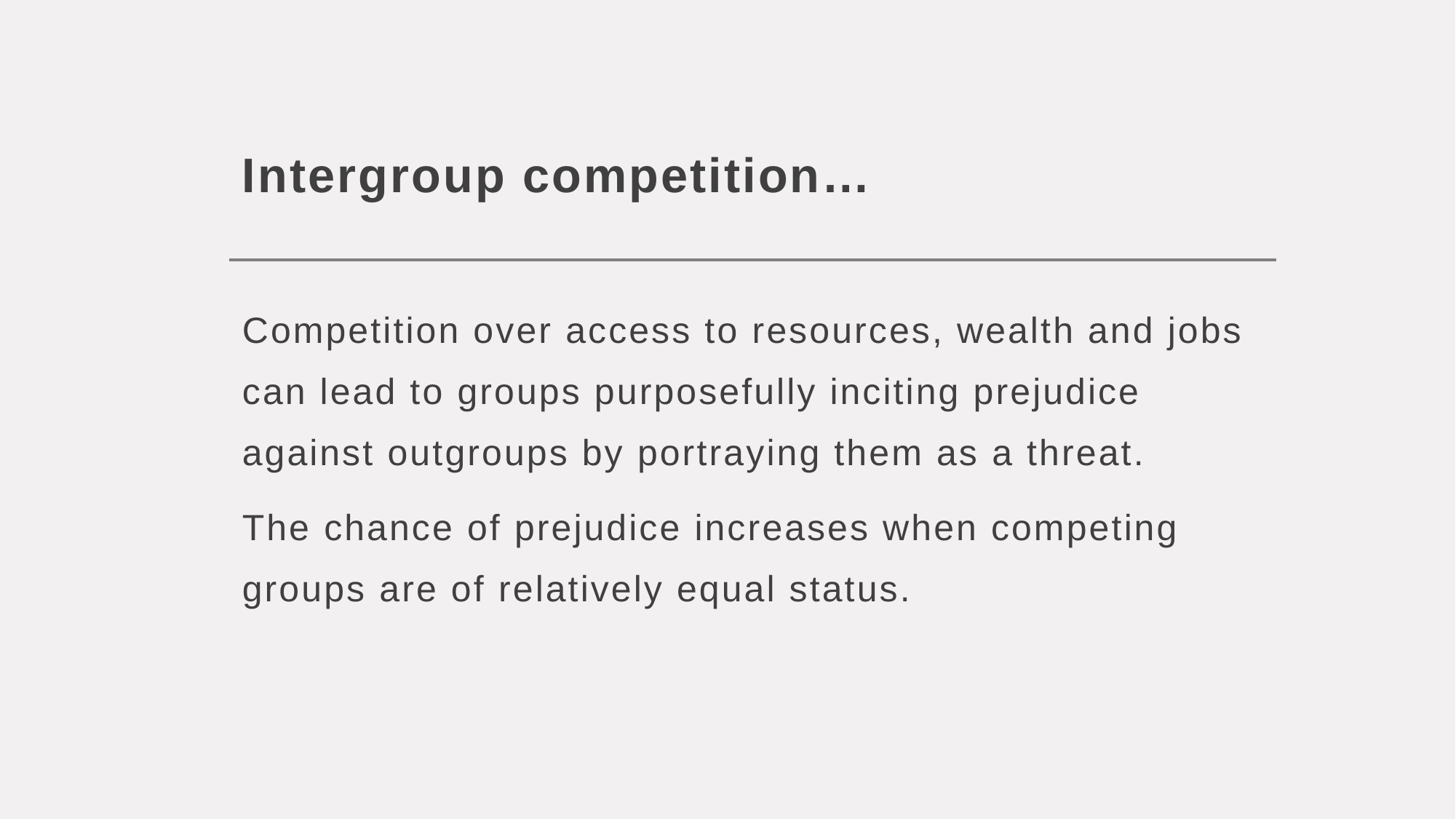

# Intergroup competition…
Competition over access to resources, wealth and jobs can lead to groups purposefully inciting prejudice against outgroups by portraying them as a threat.
The chance of prejudice increases when competing groups are of relatively equal status.